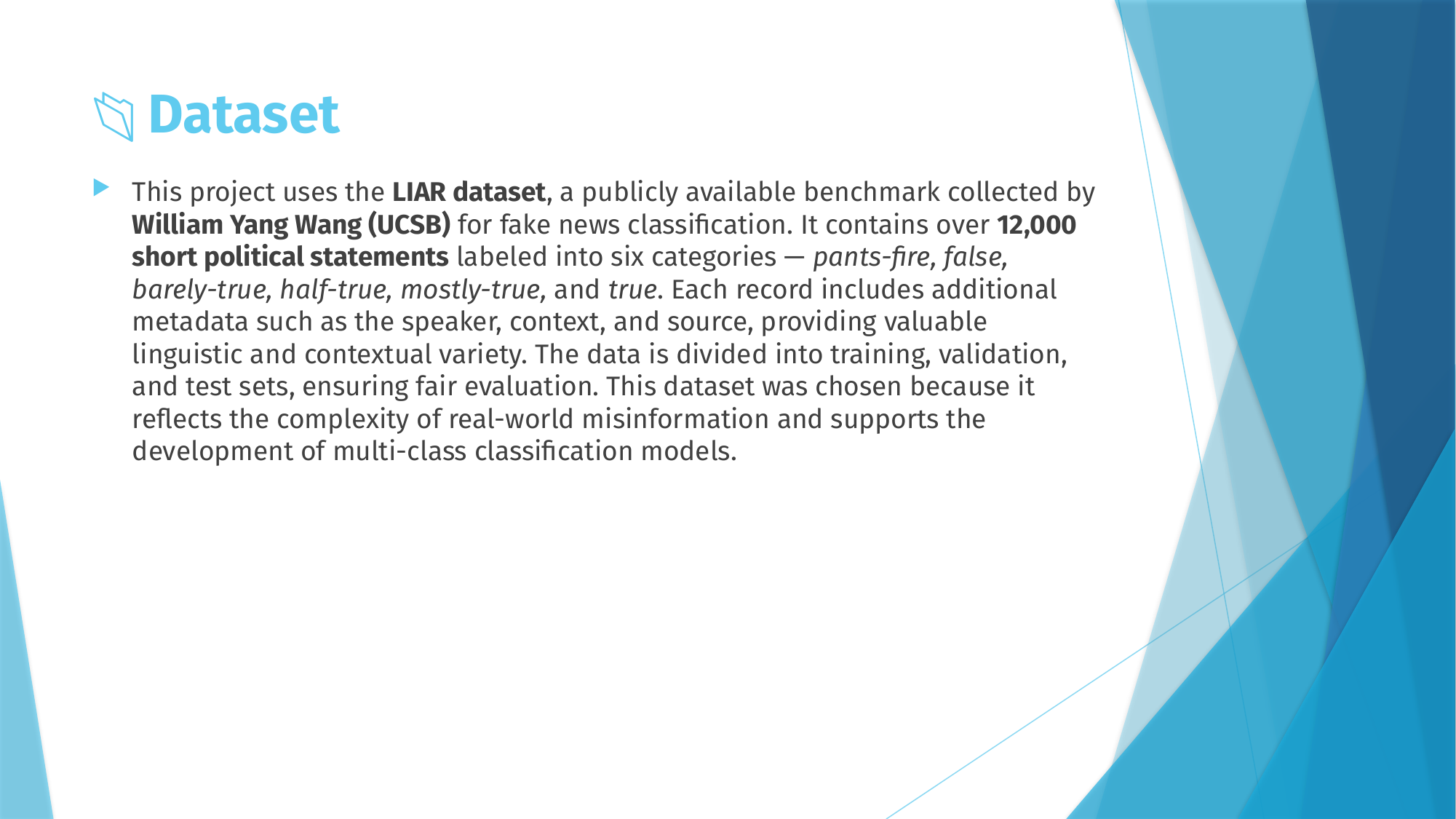

# 📂 Dataset
This project uses the LIAR dataset, a publicly available benchmark collected by William Yang Wang (UCSB) for fake news classification. It contains over 12,000 short political statements labeled into six categories — pants-fire, false, barely-true, half-true, mostly-true, and true. Each record includes additional metadata such as the speaker, context, and source, providing valuable linguistic and contextual variety. The data is divided into training, validation, and test sets, ensuring fair evaluation. This dataset was chosen because it reflects the complexity of real-world misinformation and supports the development of multi-class classification models.